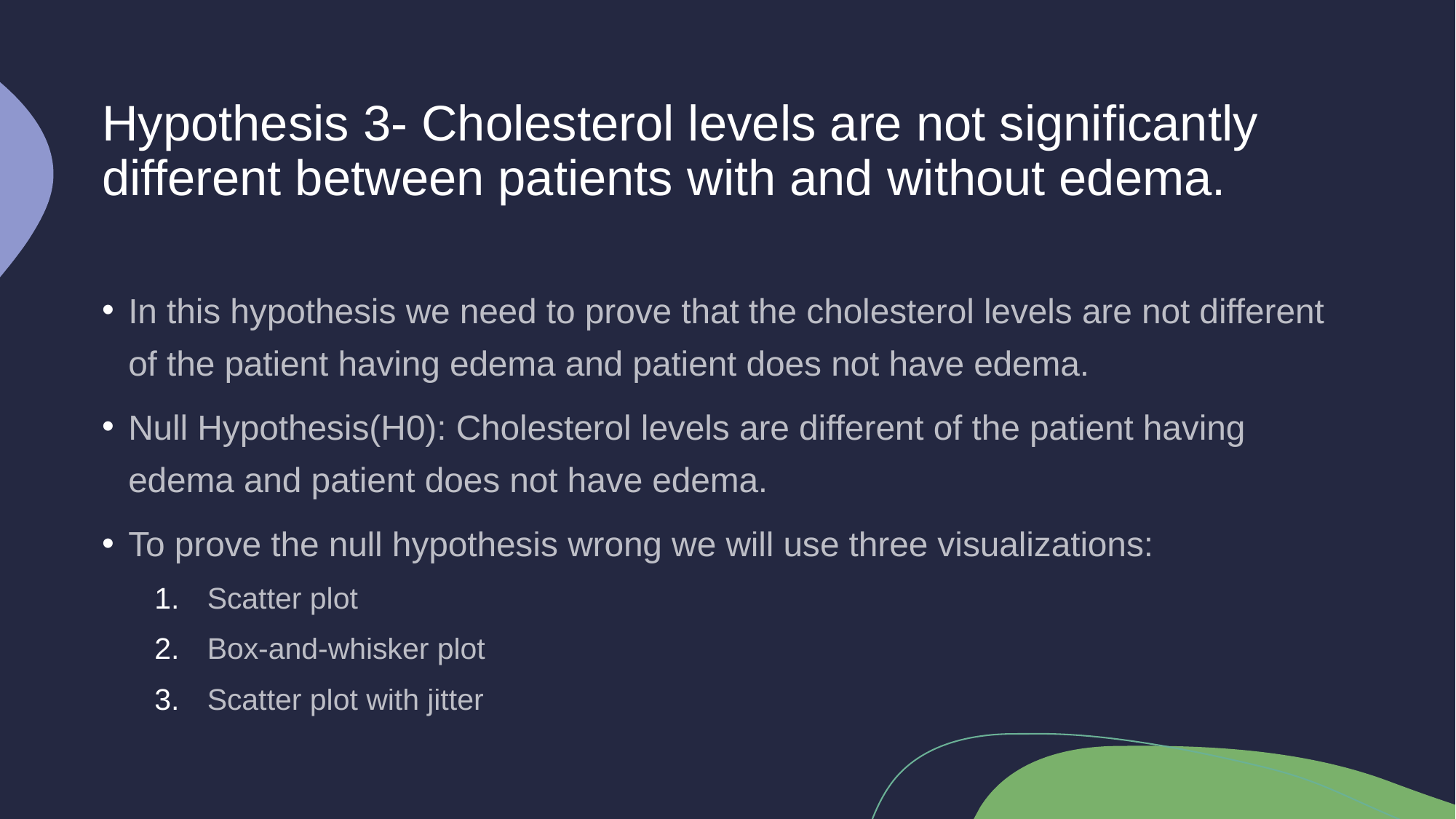

# Hypothesis 3- Cholesterol levels are not significantly different between patients with and without edema.
In this hypothesis we need to prove that the cholesterol levels are not different of the patient having edema and patient does not have edema.
Null Hypothesis(H0): Cholesterol levels are different of the patient having edema and patient does not have edema.
To prove the null hypothesis wrong we will use three visualizations:
Scatter plot
Box-and-whisker plot
Scatter plot with jitter